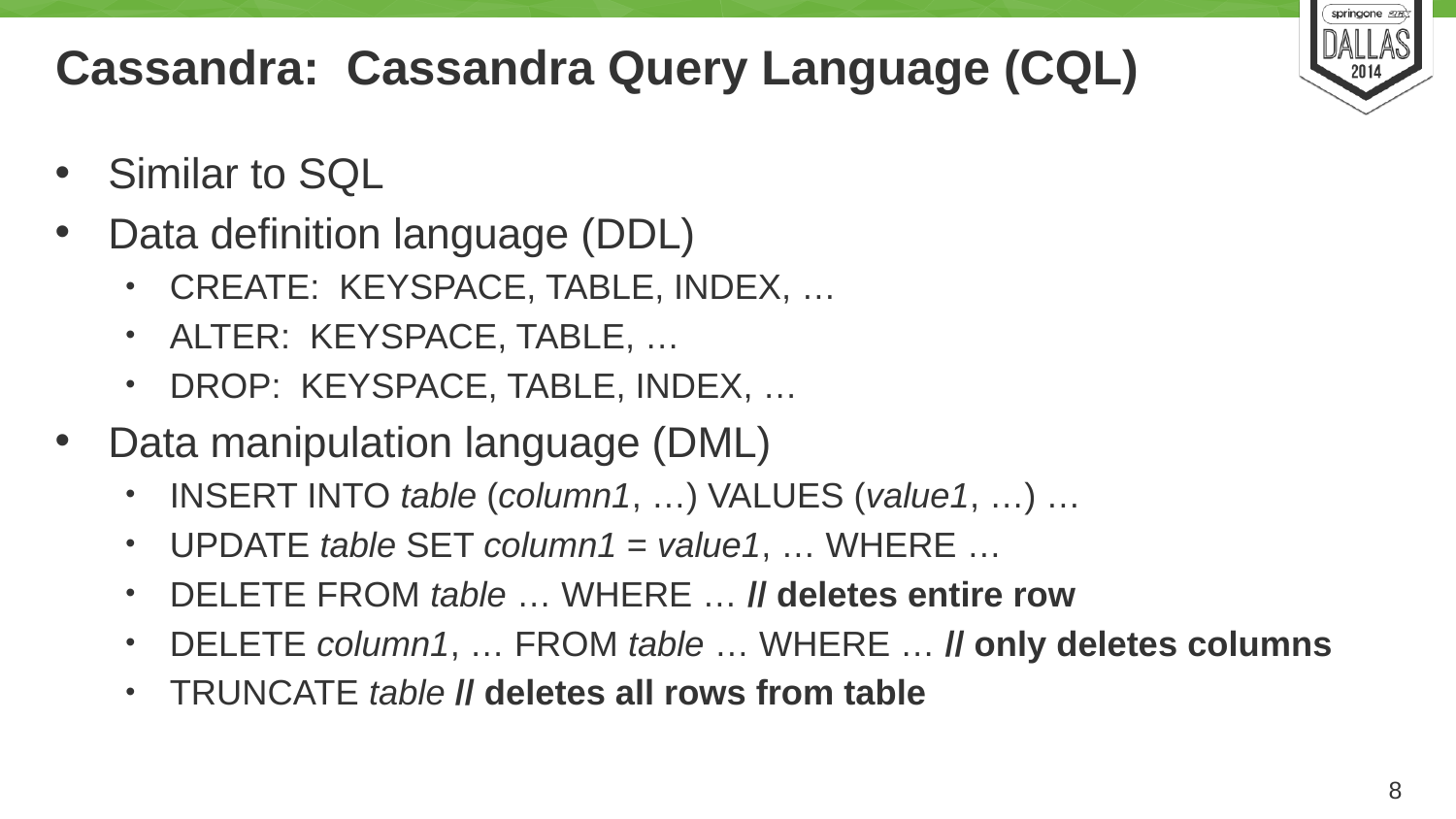

# Cassandra:  Cassandra Query Language (CQL)
Similar to SQL
Data definition language (DDL)
CREATE:  KEYSPACE, TABLE, INDEX, …
ALTER:  KEYSPACE, TABLE, …
DROP:  KEYSPACE, TABLE, INDEX, …
Data manipulation language (DML)
INSERT INTO table (column1, …) VALUES (value1, …) …
UPDATE table SET column1 = value1, … WHERE …
DELETE FROM table … WHERE … // deletes entire row
DELETE column1, … FROM table … WHERE … // only deletes columns
TRUNCATE table // deletes all rows from table
8